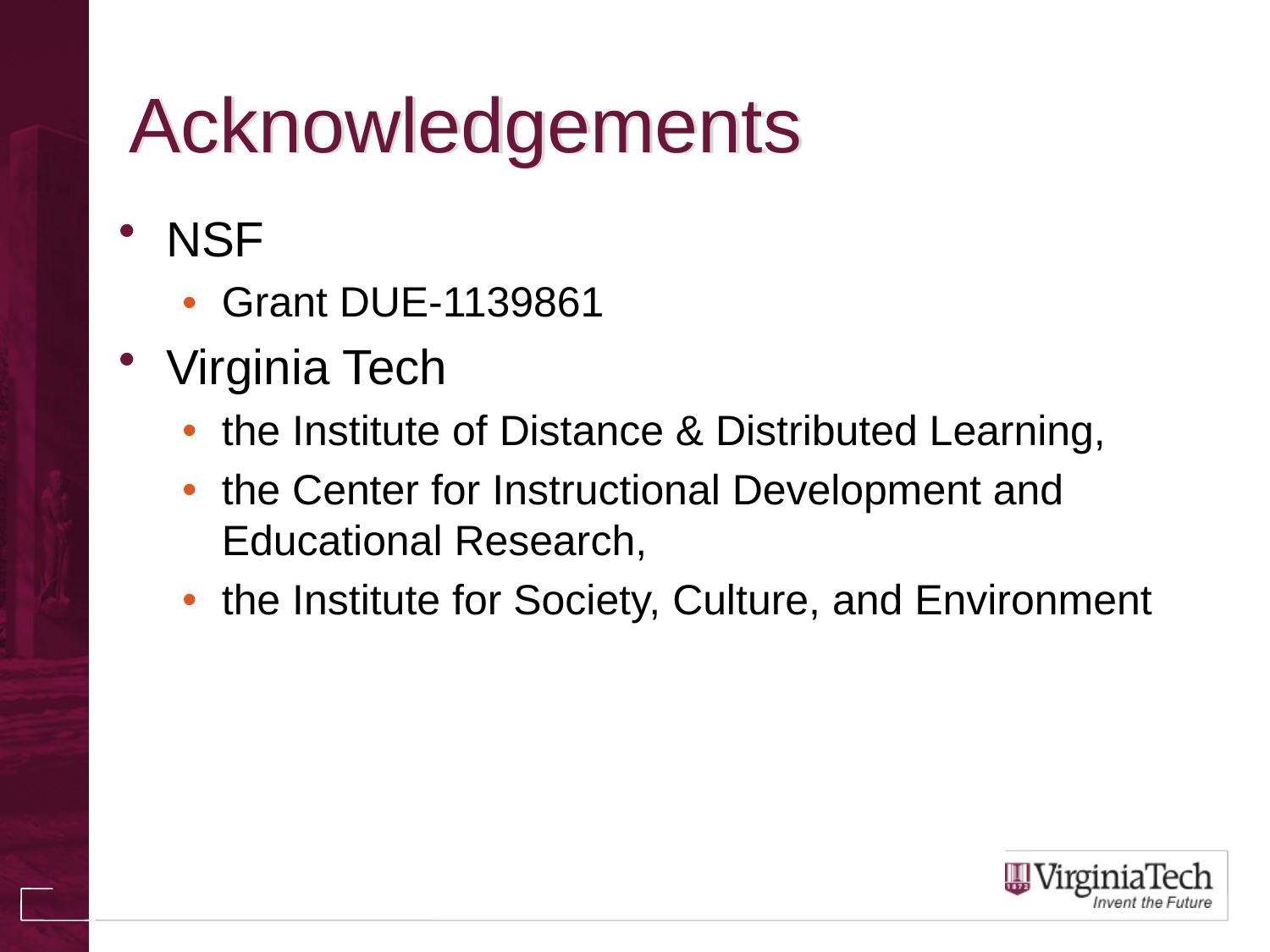

# Acknowledgements
NSF
Grant DUE-1139861
Virginia Tech
the Institute of Distance & Distributed Learning,
the Center for Instructional Development and Educational Research,
the Institute for Society, Culture, and Environment